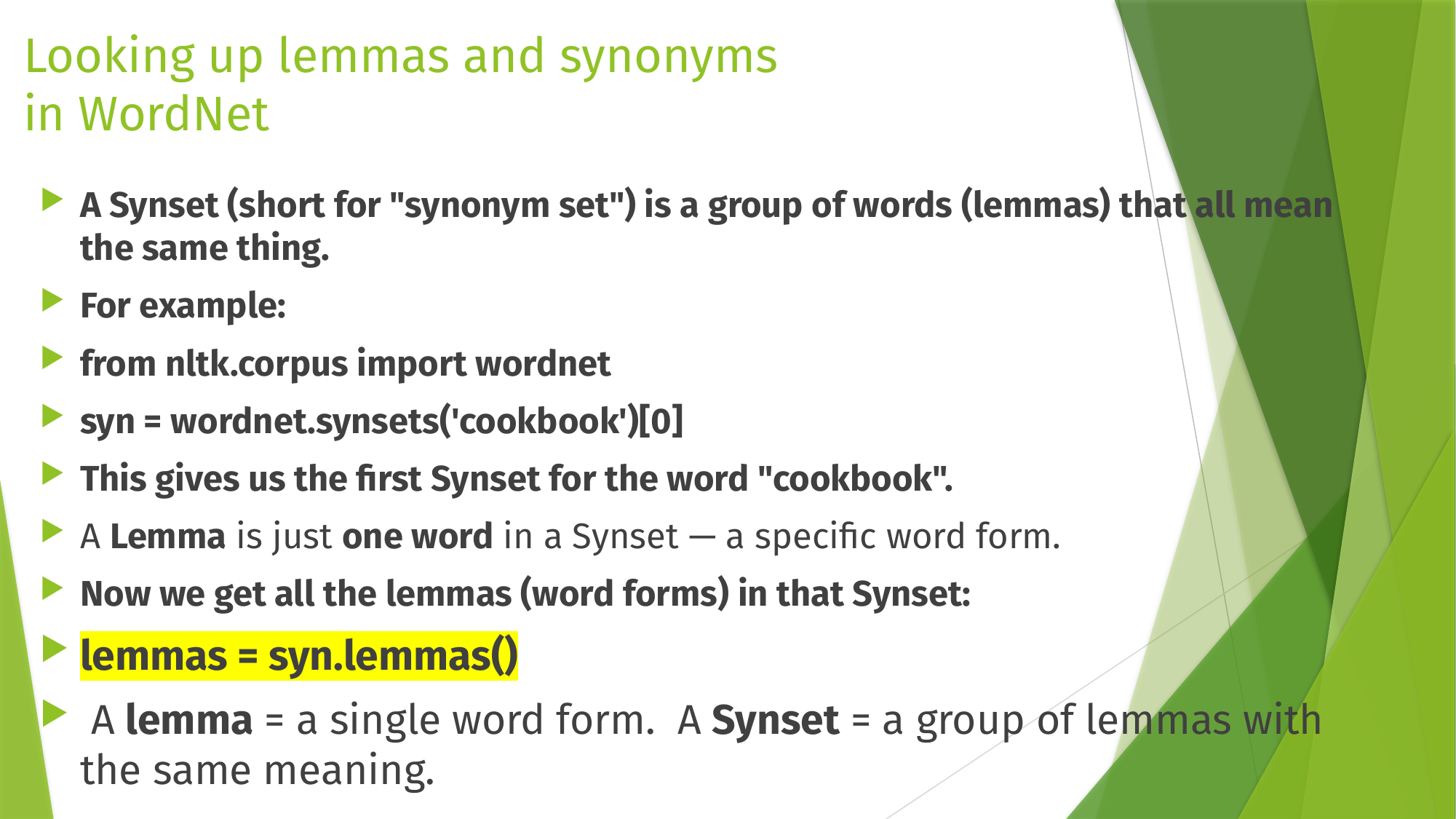

# Looking up lemmas and synonyms in WordNet
A Synset (short for "synonym set") is a group of words (lemmas) that all mean the same thing.
For example:
from nltk.corpus import wordnet
syn = wordnet.synsets('cookbook')[0]
This gives us the first Synset for the word "cookbook".
A Lemma is just one word in a Synset — a specific word form.
Now we get all the lemmas (word forms) in that Synset:
lemmas = syn.lemmas()
 A lemma = a single word form.  A Synset = a group of lemmas with the same meaning.